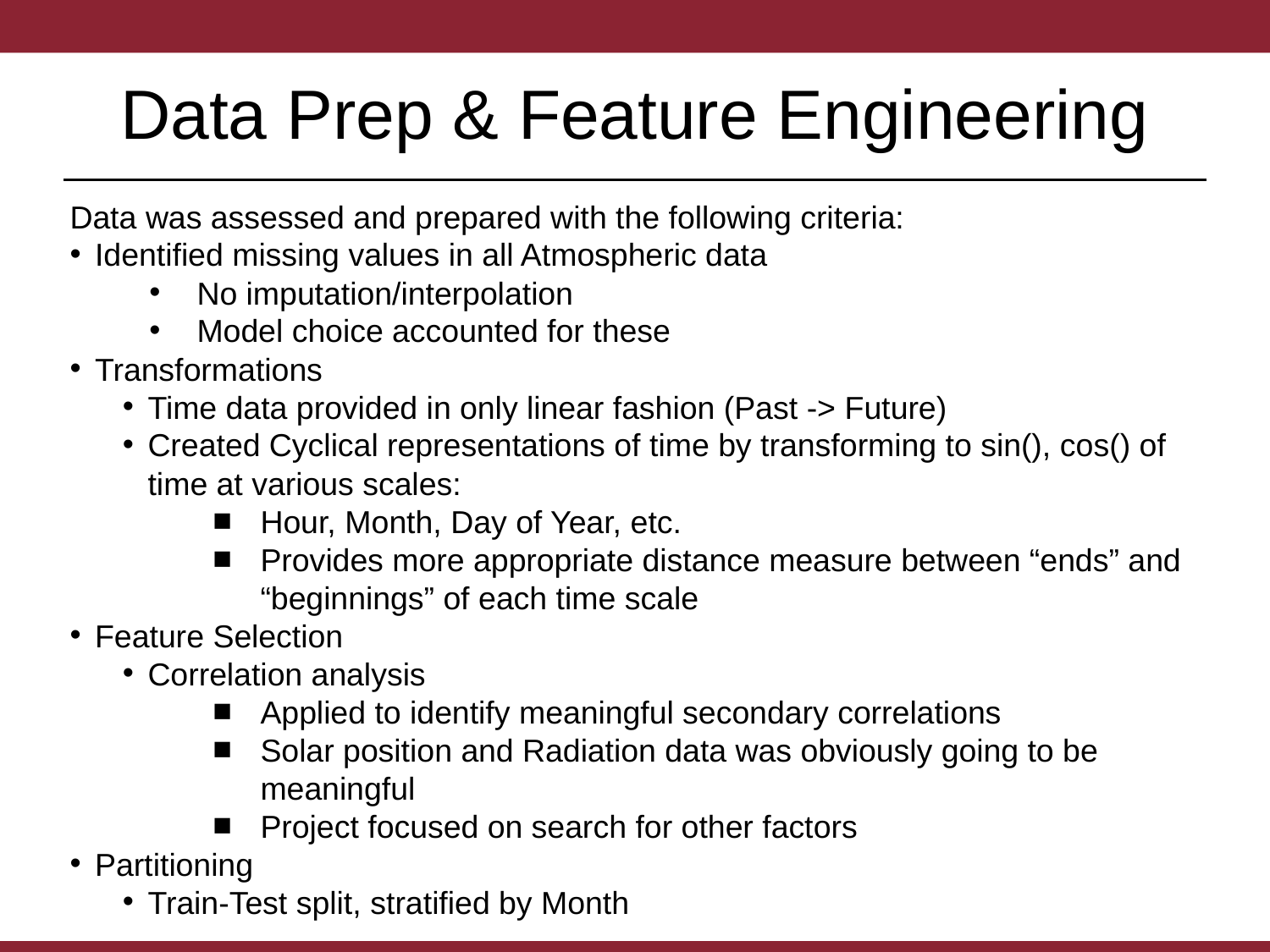

# Data Prep & Feature Engineering
Data was assessed and prepared with the following criteria:
Identified missing values in all Atmospheric data
No imputation/interpolation
Model choice accounted for these
Transformations
Time data provided in only linear fashion (Past -> Future)
Created Cyclical representations of time by transforming to sin(), cos() of time at various scales:
Hour, Month, Day of Year, etc.
Provides more appropriate distance measure between “ends” and “beginnings” of each time scale
Feature Selection
Correlation analysis
Applied to identify meaningful secondary correlations
Solar position and Radiation data was obviously going to be meaningful
Project focused on search for other factors
Partitioning
Train-Test split, stratified by Month